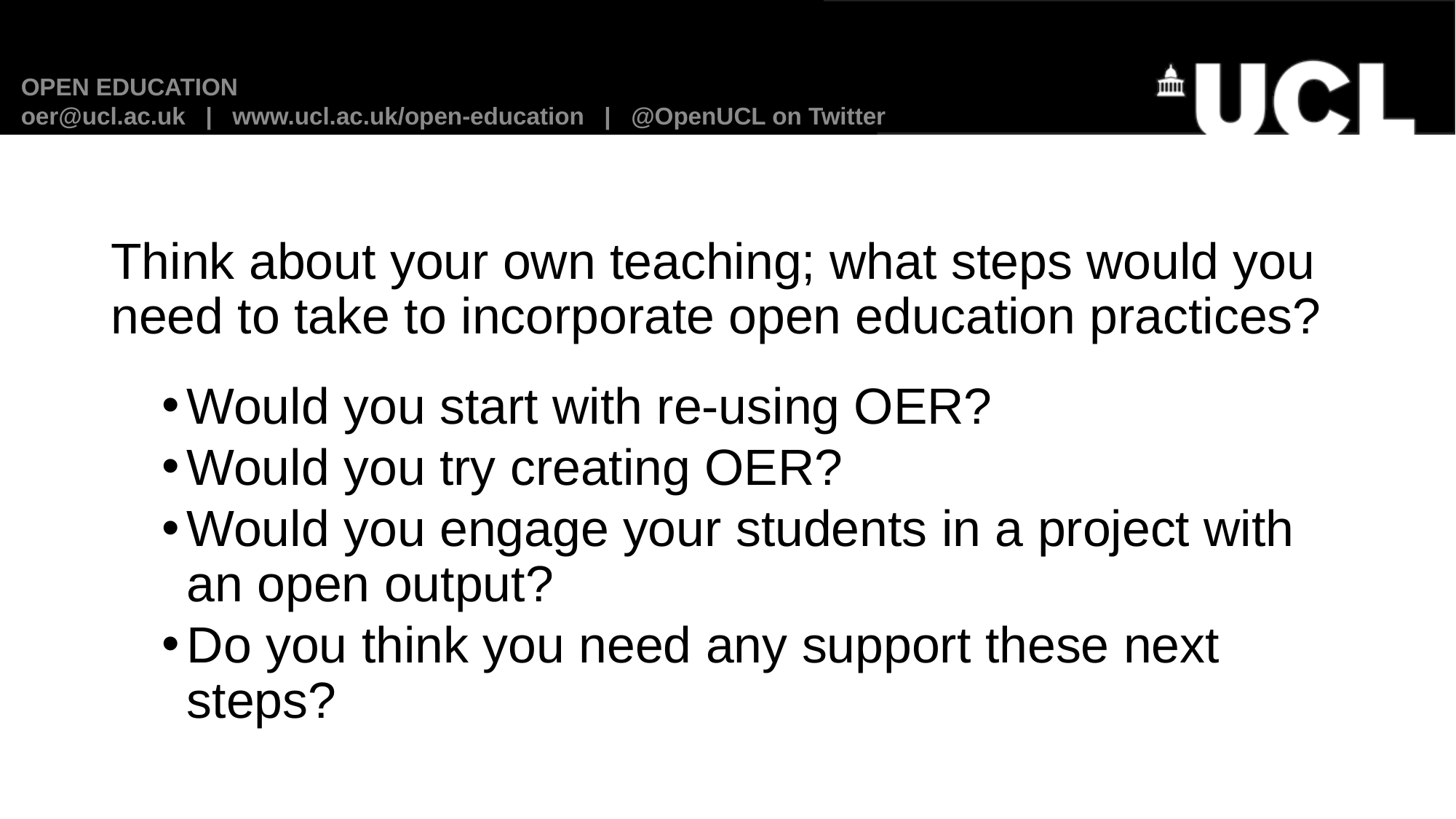

OPEN EDUCATION
oer@ucl.ac.uk   |   www.ucl.ac.uk/open-education   |   @OpenUCL on Twitter

Think about your own teaching; what steps would you need to take to incorporate open education practices?

Would you start with re-using OER?
Would you try creating OER?
Would you engage your students in a project with an open output?
Do you think you need any support these next steps?